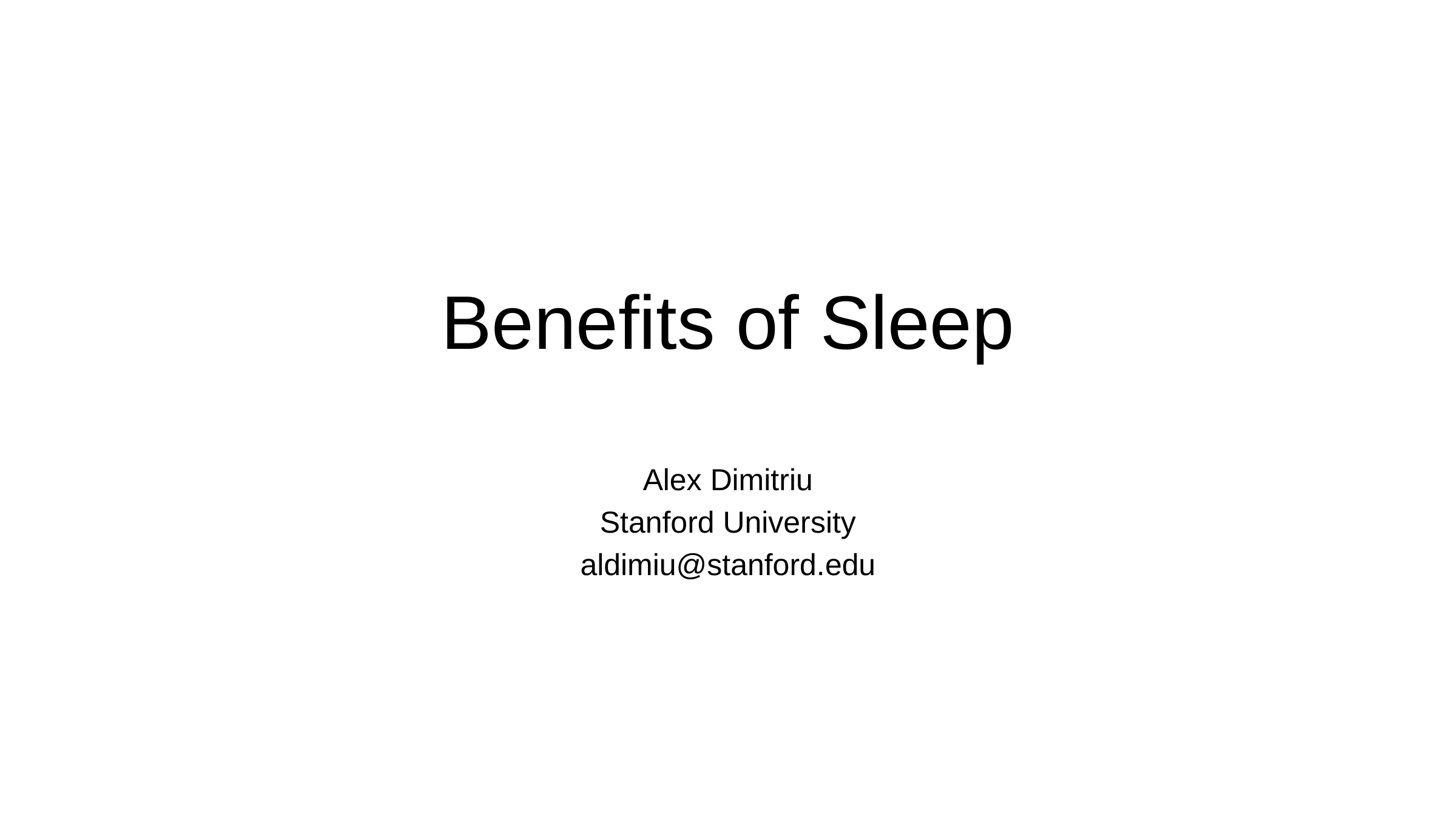

# Benefits of Sleep
Alex Dimitriu
Stanford University
aldimiu@stanford.edu